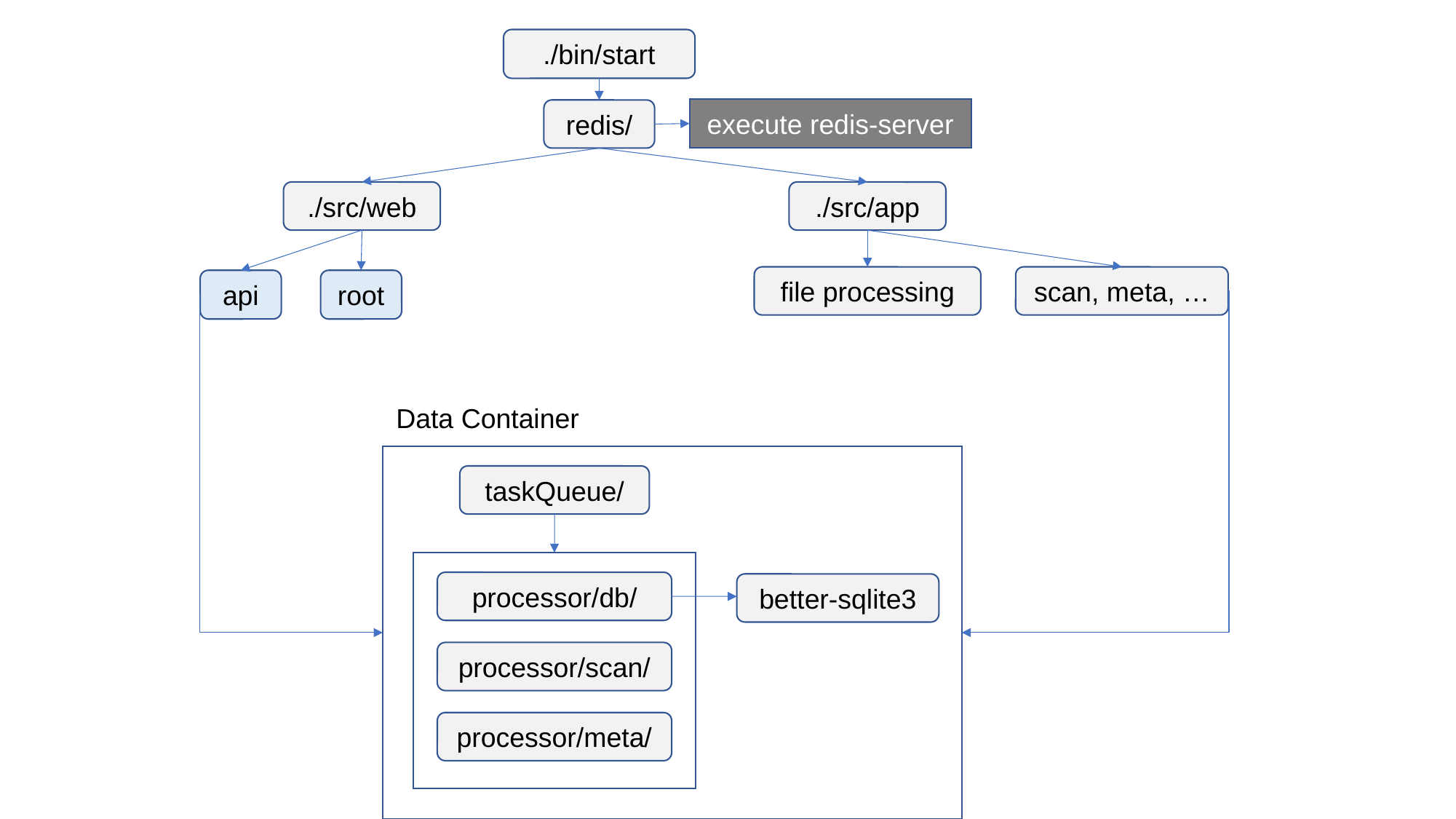

./bin/start
execute redis-server
redis/
./src/web
./src/app
file processing
scan, meta, …
api
root
Data Container

taskQueue/

processor/db/
processor/scan/
processor/meta/
better-sqlite3